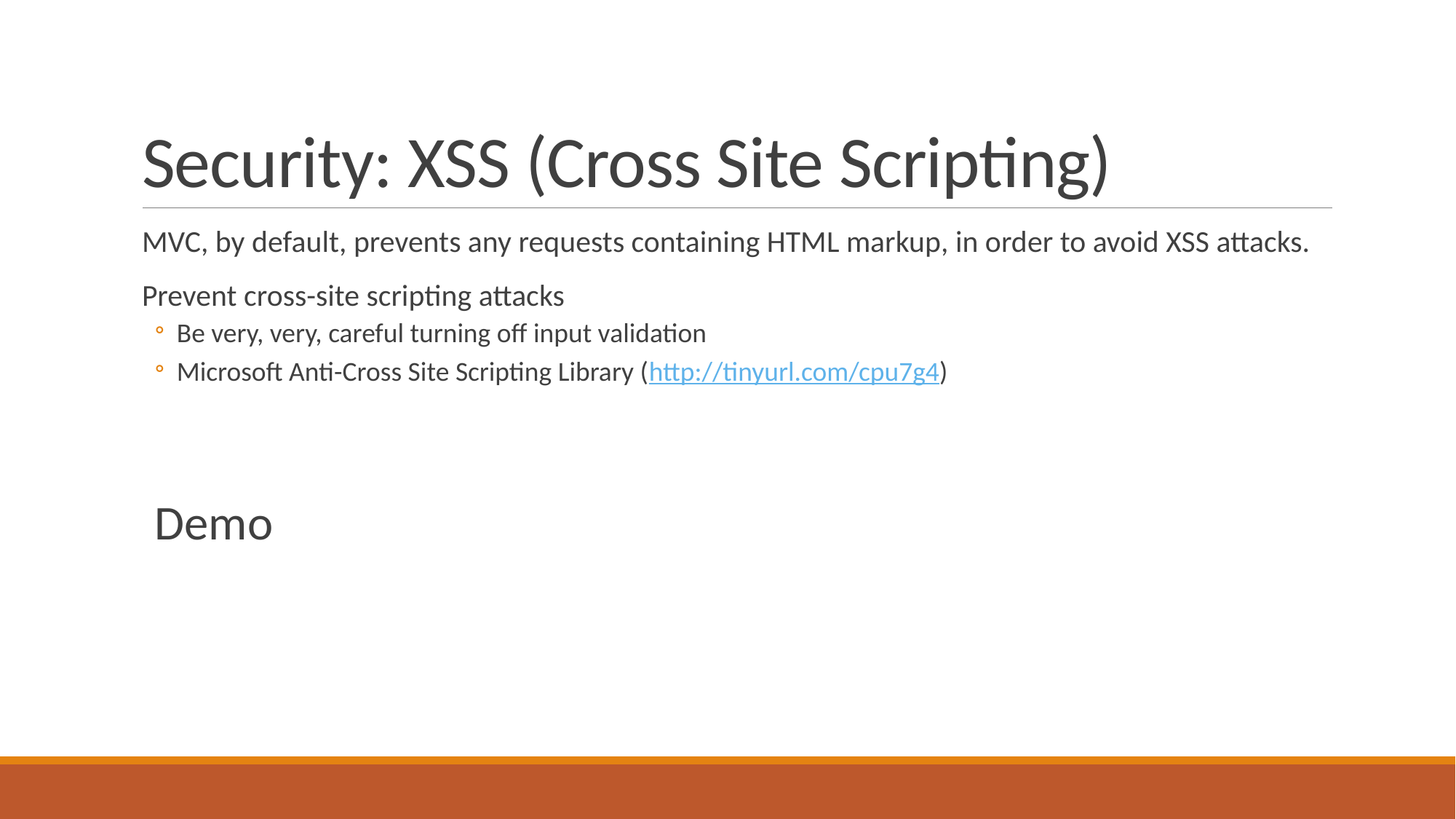

# Security: XSS (Cross Site Scripting)
MVC, by default, prevents any requests containing HTML markup, in order to avoid XSS attacks.
Prevent cross-site scripting attacks
Be very, very, careful turning off input validation
Microsoft Anti-Cross Site Scripting Library (http://tinyurl.com/cpu7g4)

Demo